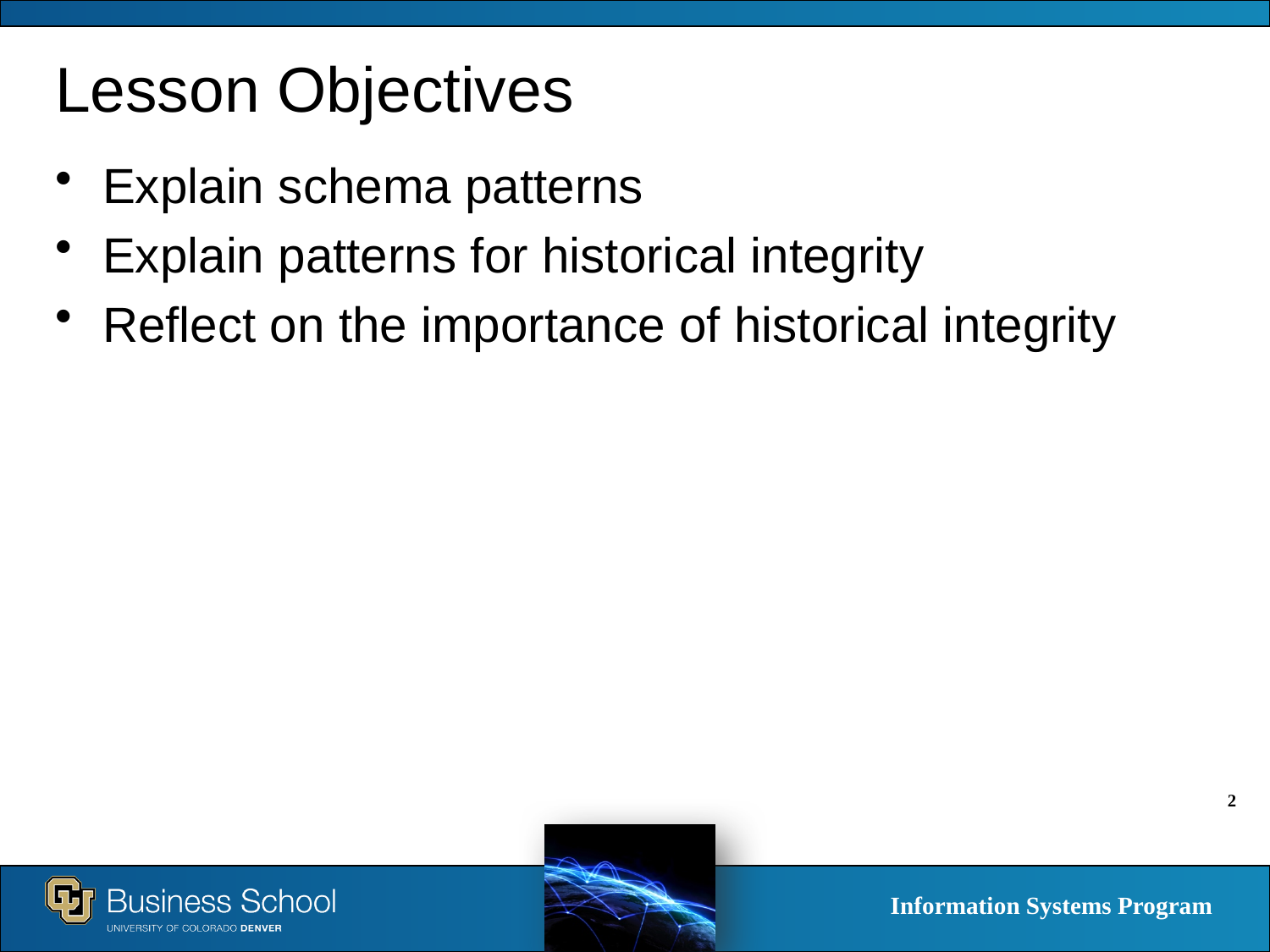

# Lesson Objectives
Explain schema patterns
Explain patterns for historical integrity
Reflect on the importance of historical integrity